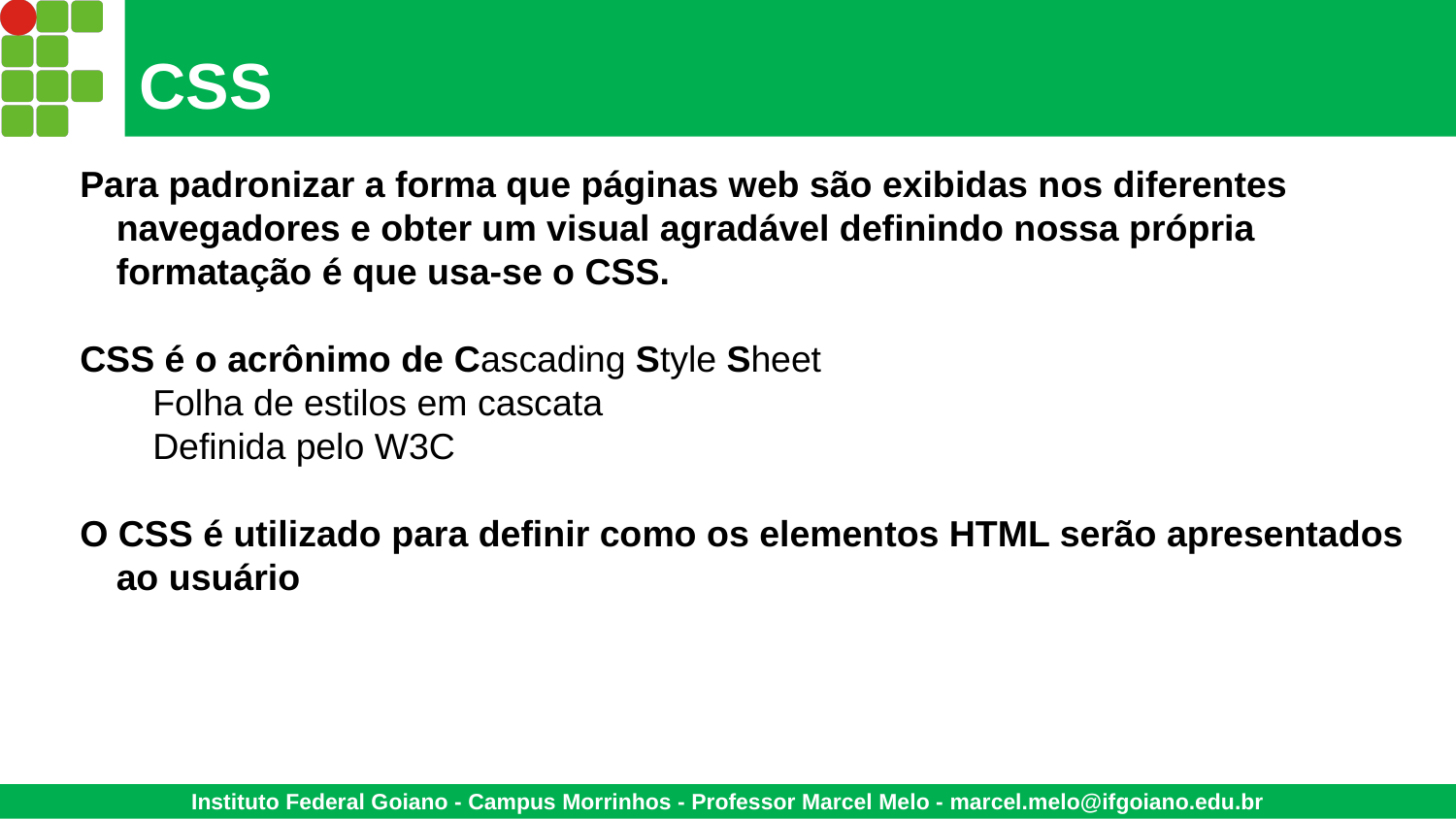

# CSS
Para padronizar a forma que páginas web são exibidas nos diferentes navegadores e obter um visual agradável definindo nossa própria formatação é que usa-se o CSS.

CSS é o acrônimo de Cascading Style Sheet
Folha de estilos em cascata
Definida pelo W3C

O CSS é utilizado para definir como os elementos HTML serão apresentados ao usuário